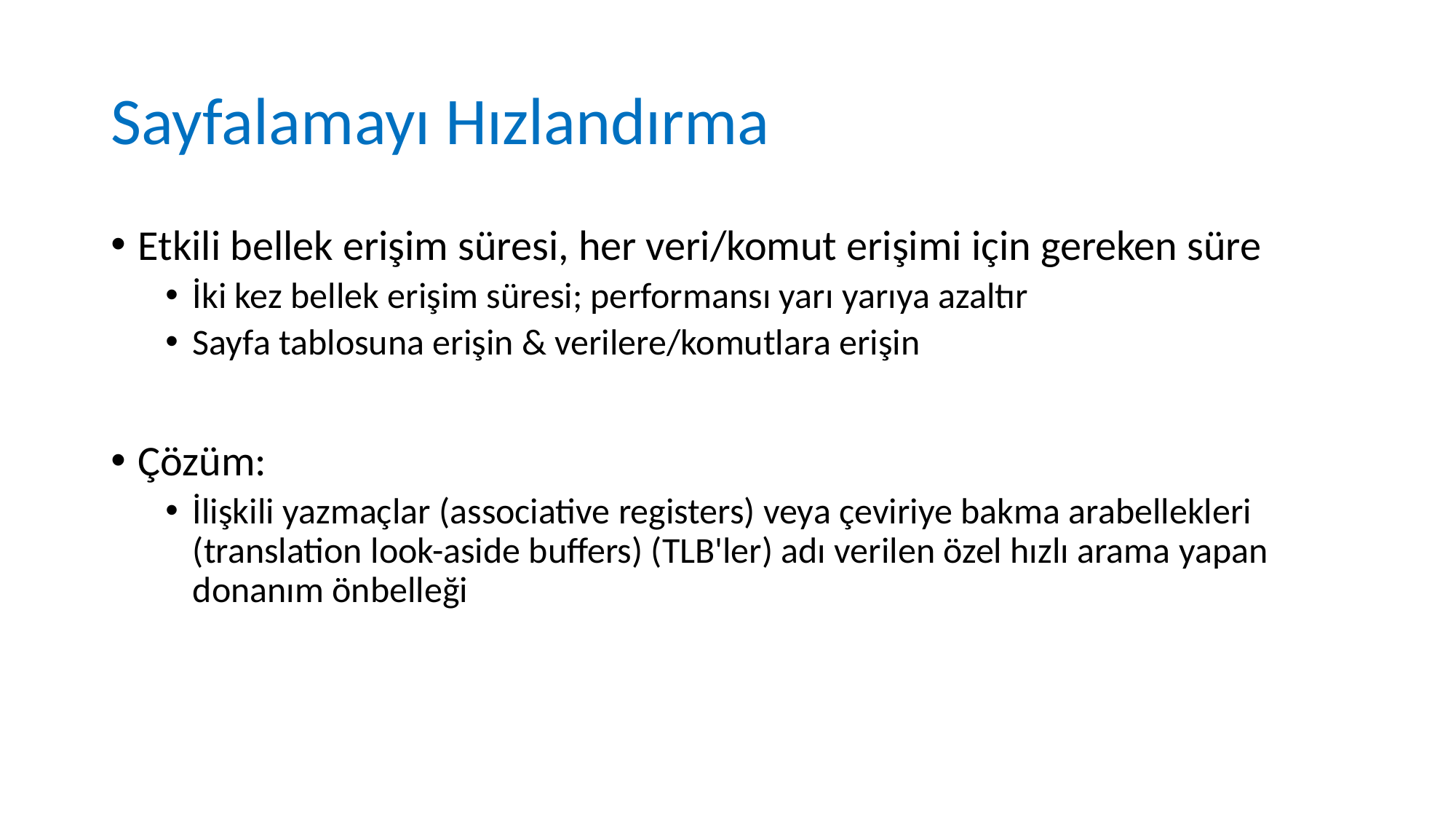

# Sayfalamayı Hızlandırma
Etkili bellek erişim süresi, her veri/komut erişimi için gereken süre
İki kez bellek erişim süresi; performansı yarı yarıya azaltır
Sayfa tablosuna erişin & verilere/komutlara erişin

Çözüm:
İlişkili yazmaçlar (associative registers) veya çeviriye bakma arabellekleri (translation look-aside buffers) (TLB'ler) adı verilen özel hızlı arama yapan donanım önbelleği